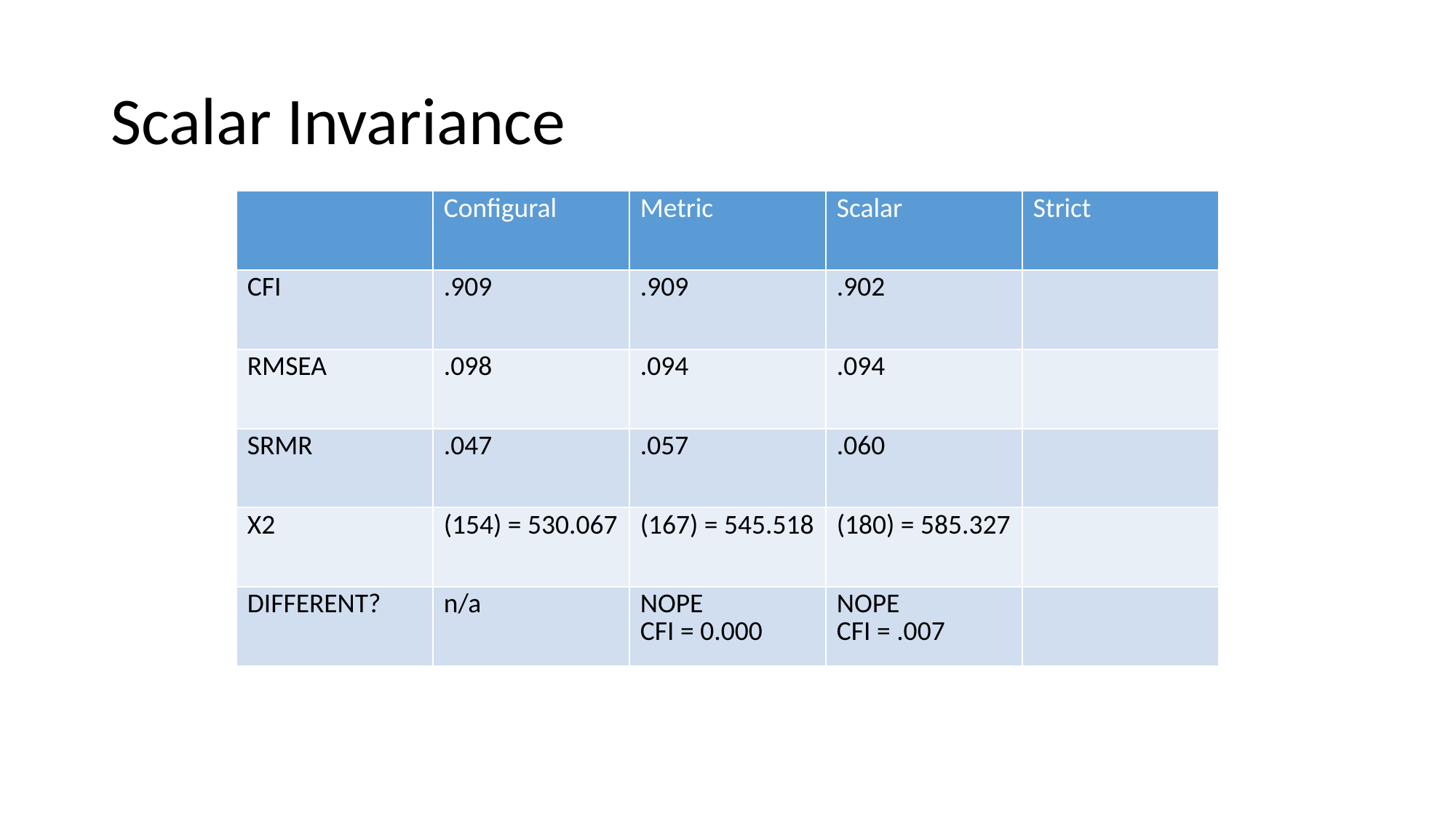

# Scalar Invariance
|  | Configural | Metric | Scalar | Strict |
| --- | --- | --- | --- | --- |
| CFI | .909 | .909 | .902 |  |
| RMSEA | .098 | .094 | .094 |  |
| SRMR | .047 | .057 | .060 |  |
| X2 | (154) = 530.067 | (167) = 545.518 | (180) = 585.327 |  |
| DIFFERENT? | n/a | NOPE CFI = 0.000 | NOPE CFI = .007 |  |